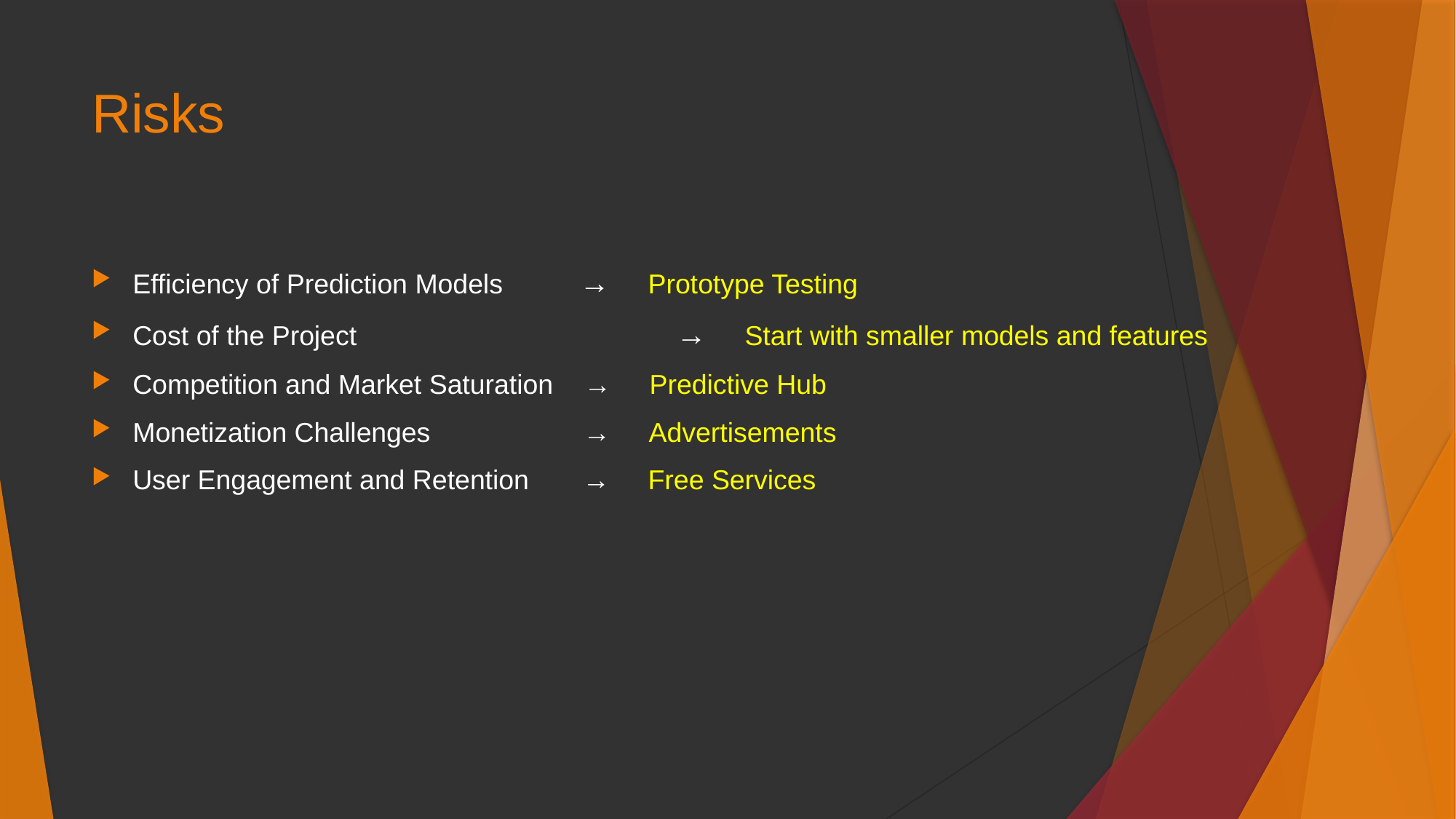

# Risks
Efficiency of Prediction Models          →     Prototype Testing
Cost of the Project        		              →     Start with smaller models and features
Competition and Market Saturation    →     Predictive Hub
Monetization Challenges                    →     Advertisements
User Engagement and Retention       →     Free Services